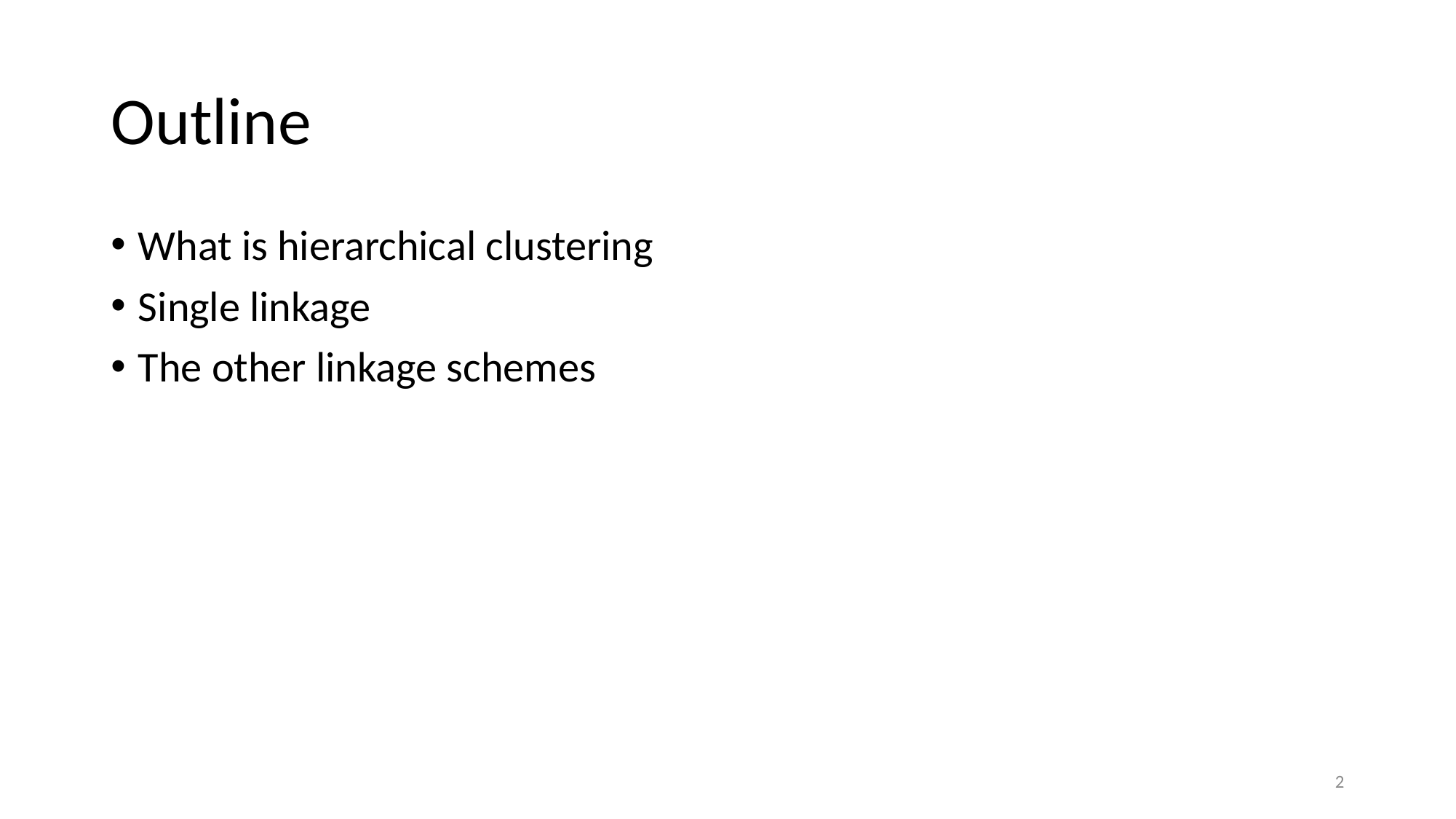

# Outline
What is hierarchical clustering
Single linkage
The other linkage schemes
2